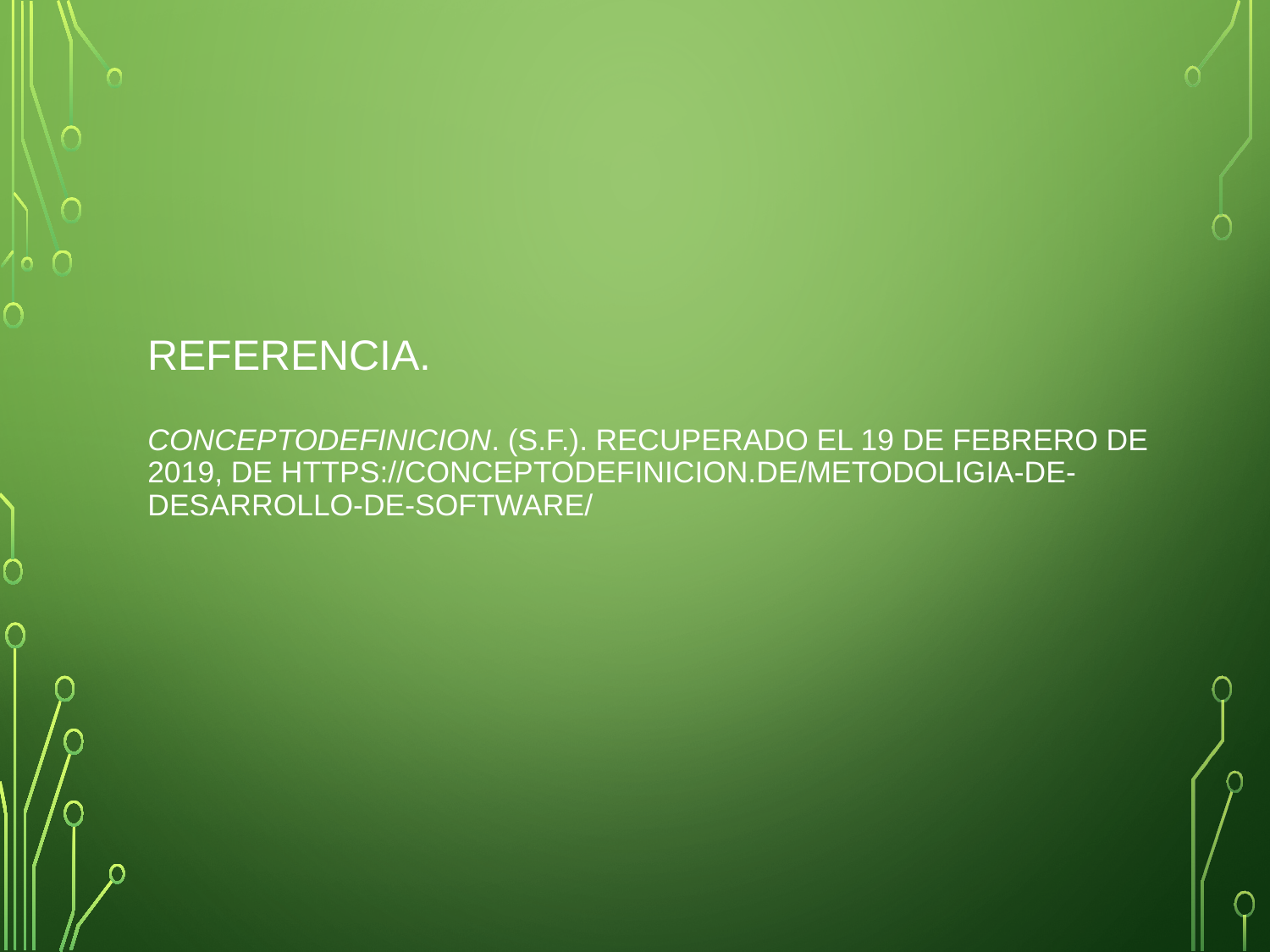

# Referencia. conceptodefinicion. (s.f.). Recuperado el 19 de Febrero de 2019, de https://conceptodefinicion.de/metodoligia-de-desarrollo-de-software/